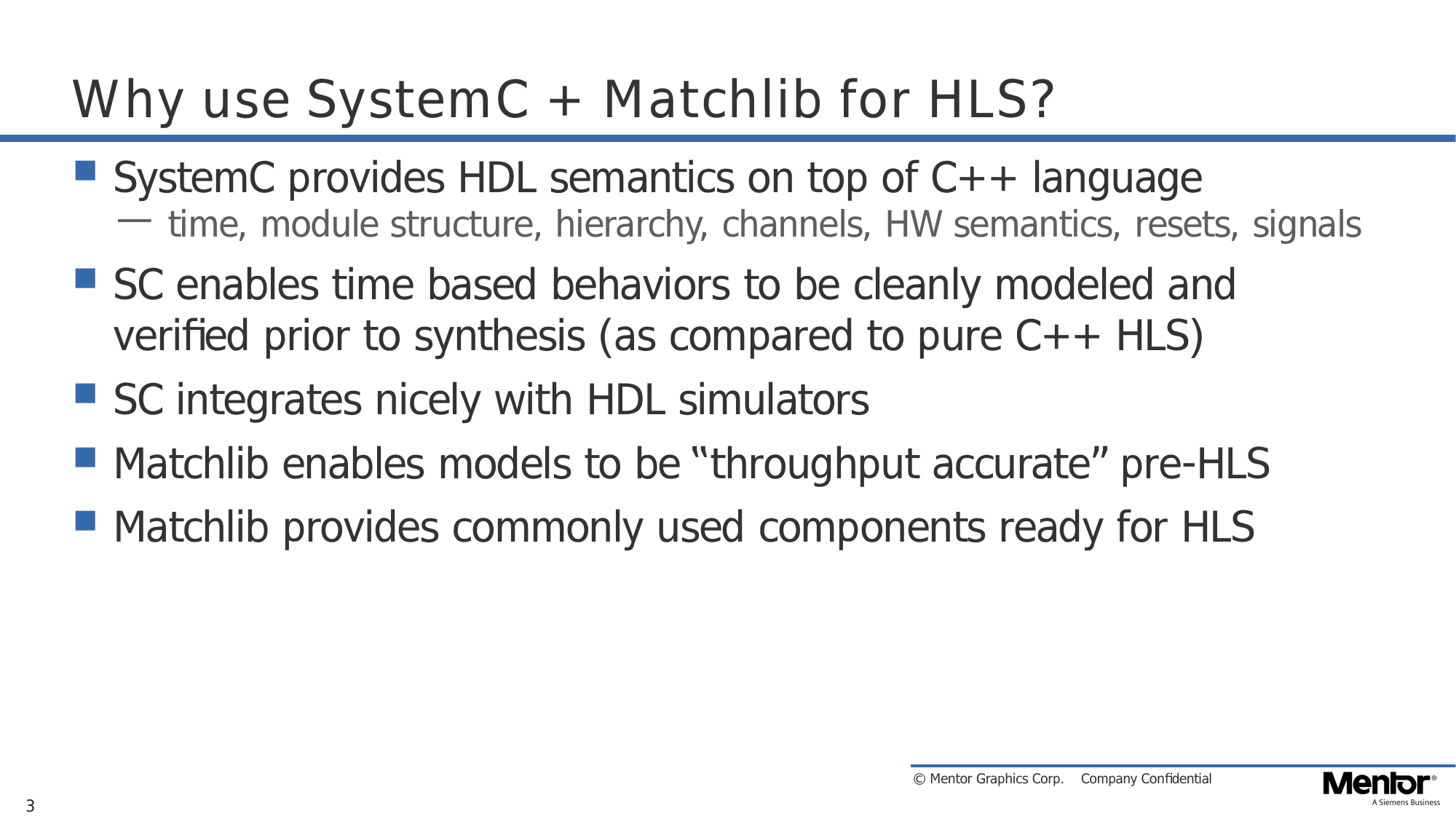

# Why use SystemC + Matchlib for HLS?
SystemC provides HDL semantics on top of C++ language
time, module structure, hierarchy, channels, HW semantics, resets, signals
SC enables time based behaviors to be cleanly modeled and verified prior to synthesis (as compared to pure C++ HLS)
SC integrates nicely with HDL simulators
Matchlib enables models to be “throughput accurate” pre-HLS
Matchlib provides commonly used components ready for HLS
3